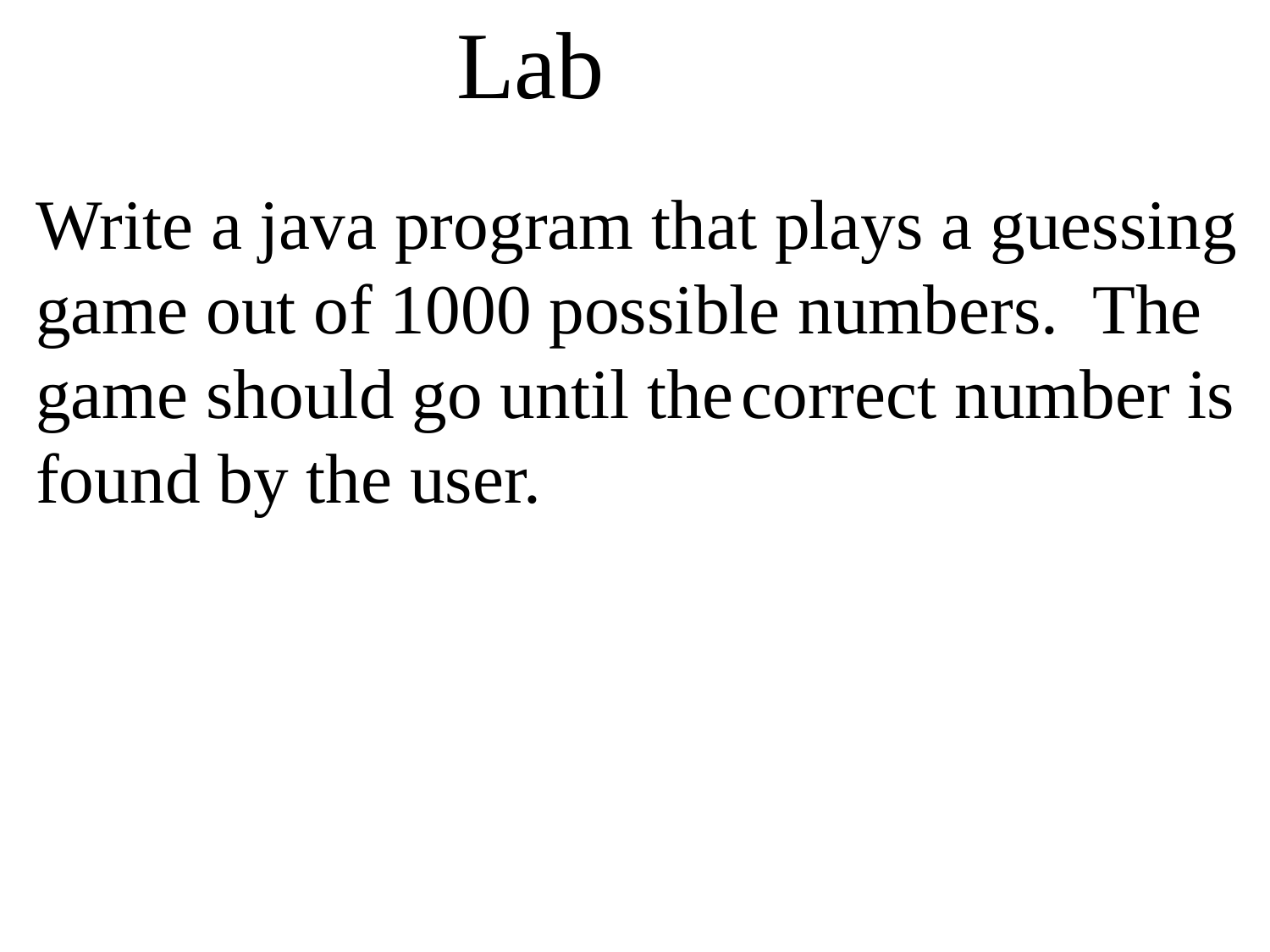

Lab
Write a java program that plays a guessing
game out of 1000 possible numbers.  The game should go until the correct number is found by the user.